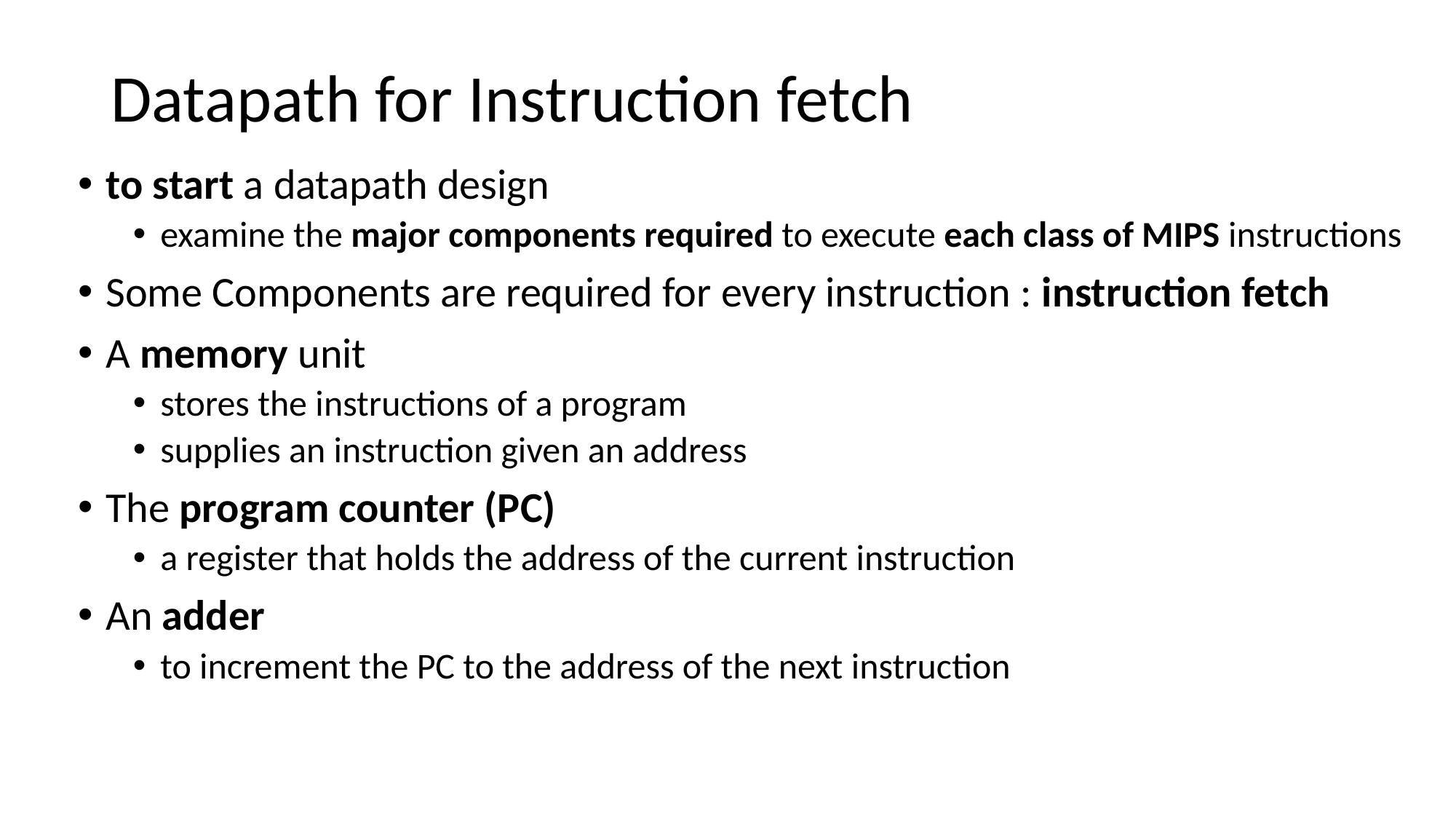

# Datapath for Instruction fetch
to start a datapath design
examine the major components required to execute each class of MIPS instructions
Some Components are required for every instruction : instruction fetch
A memory unit
stores the instructions of a program
supplies an instruction given an address
The program counter (PC)
a register that holds the address of the current instruction
An adder
to increment the PC to the address of the next instruction